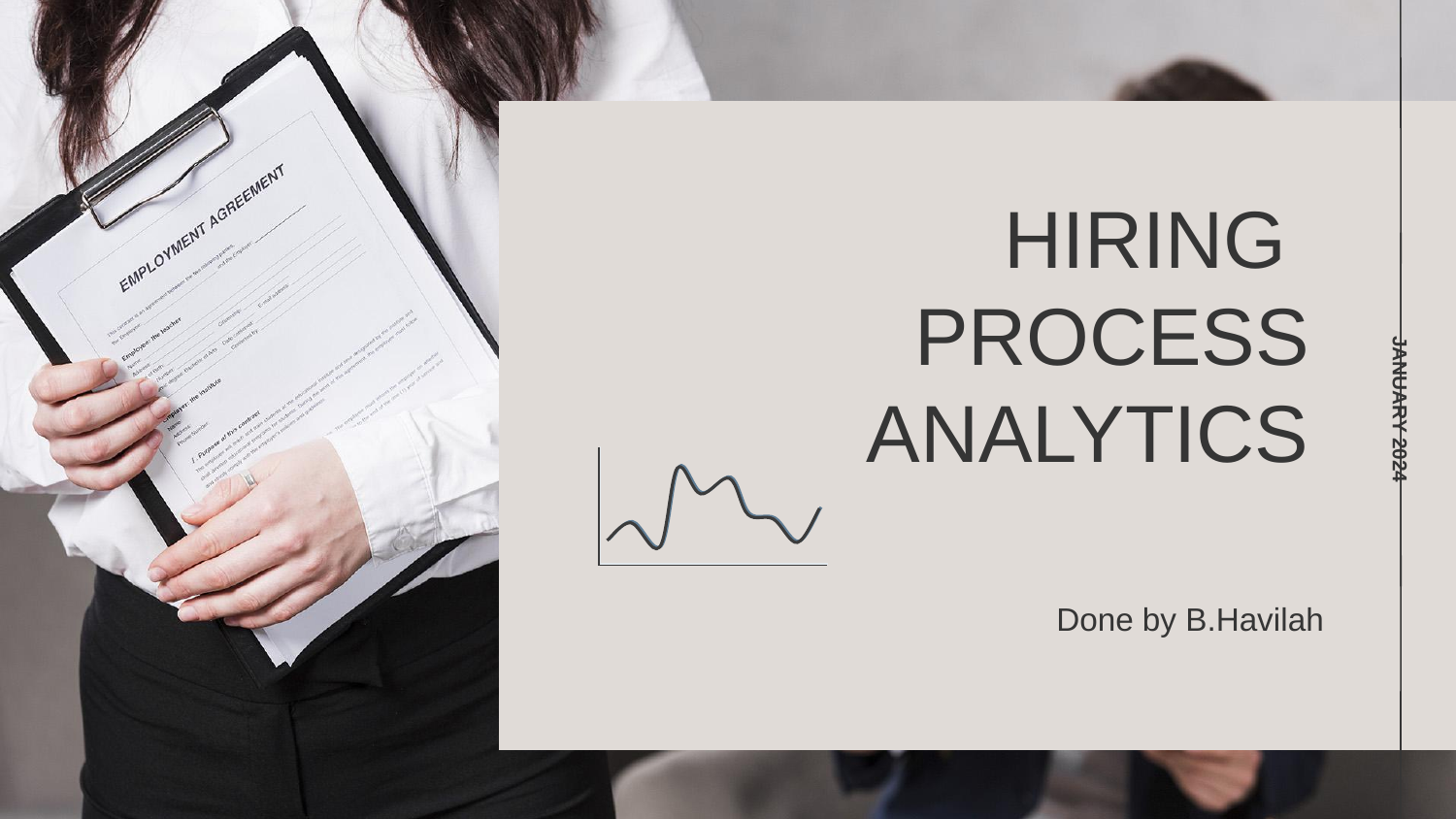

# HIRING  PROCESS ANALYTICS

JANUARY 2024

Done by B.Havilah